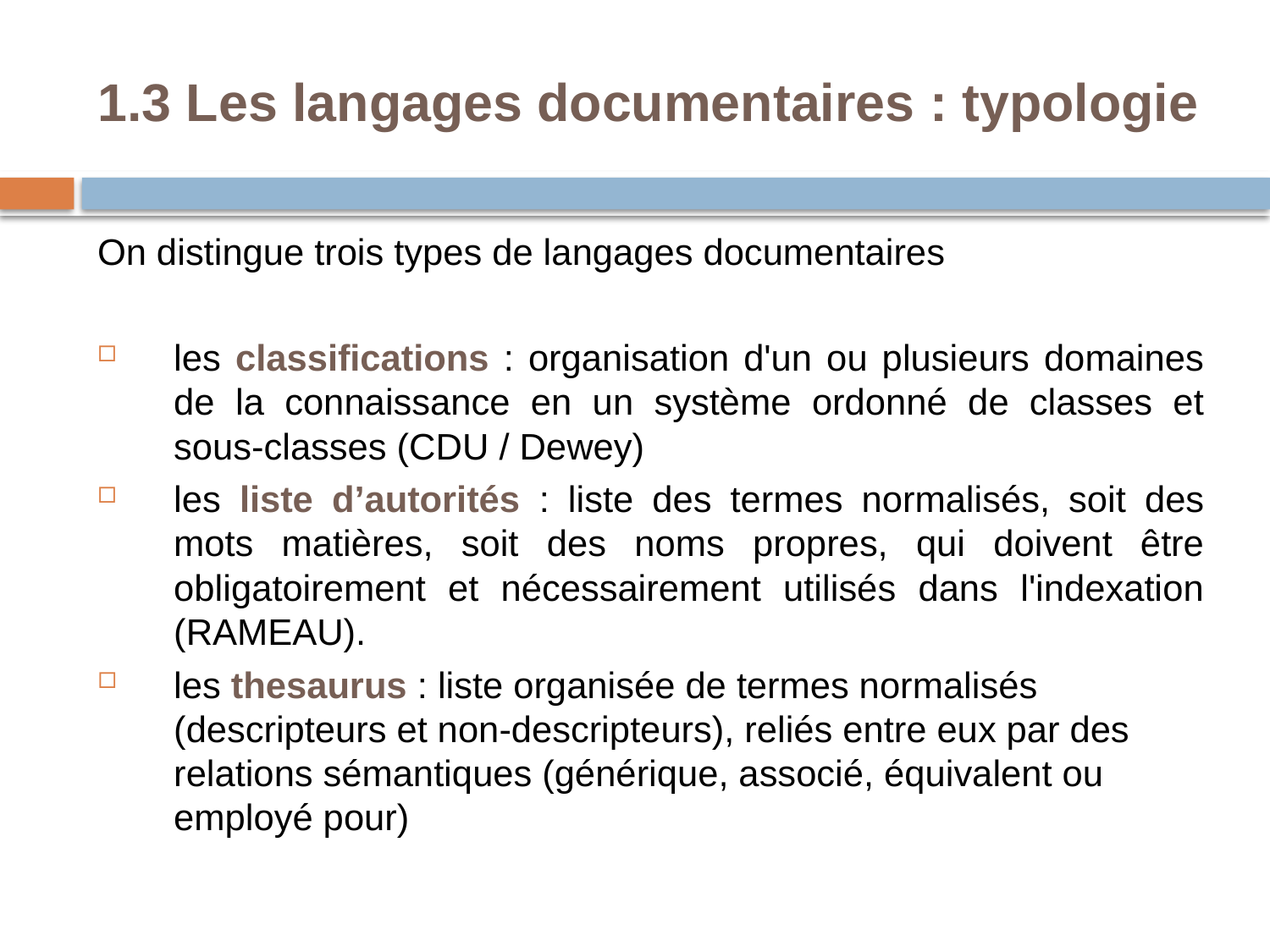

1.3 Les langages documentaires : typologie
On distingue trois types de langages documentaires

les classifications : organisation d'un ou plusieurs domaines de la connaissance en un système ordonné de classes et sous-classes (CDU / Dewey)
les liste d’autorités : liste des termes normalisés, soit des mots matières, soit des noms propres, qui doivent être obligatoirement et nécessairement utilisés dans l'indexation (RAMEAU).
les thesaurus : liste organisée de termes normalisés (descripteurs et non-descripteurs), reliés entre eux par des relations sémantiques (générique, associé, équivalent ou employé pour)